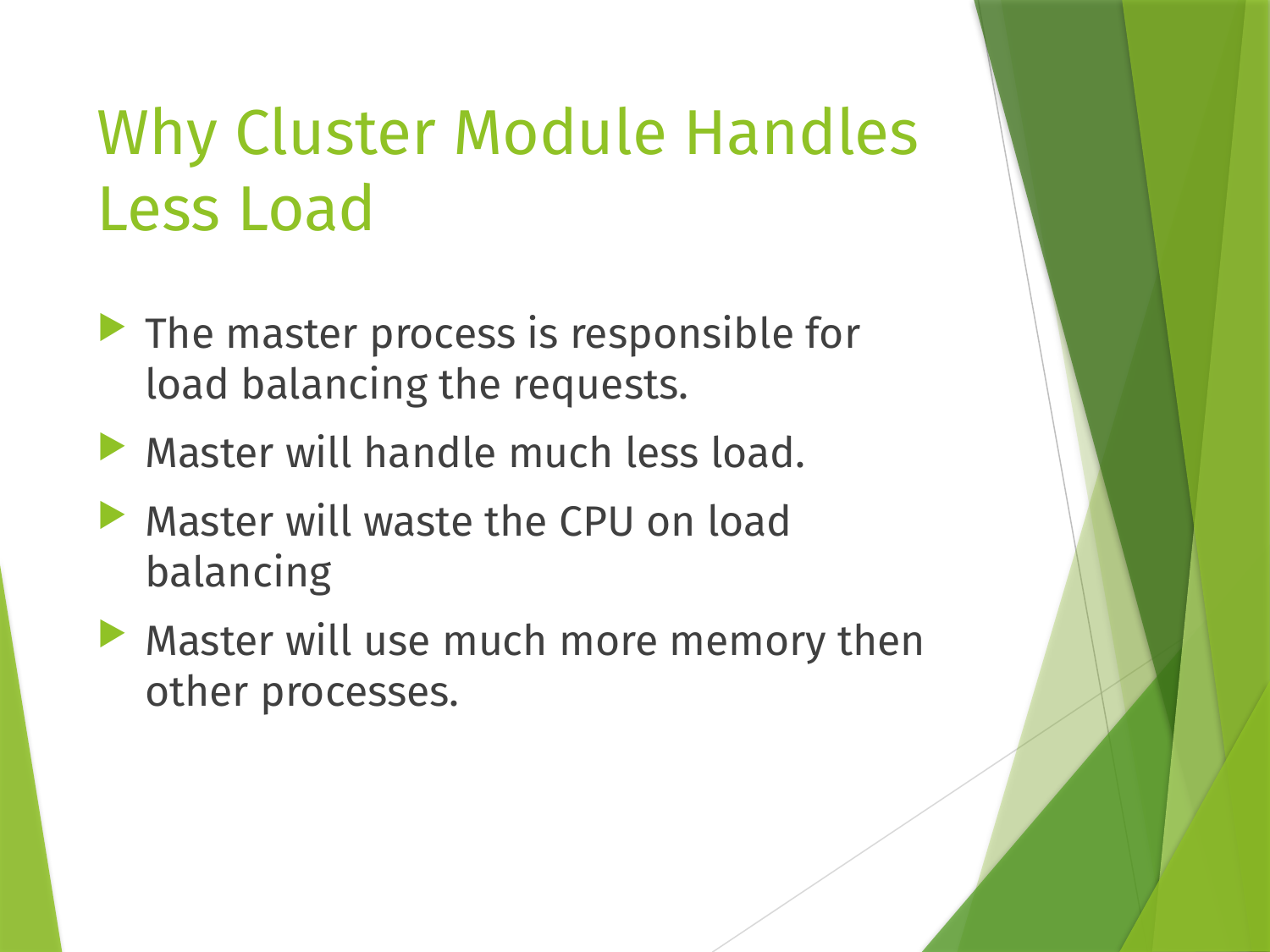

# Why Cluster Module Handles Less Load
The master process is responsible for load balancing the requests.
Master will handle much less load.
Master will waste the CPU on load balancing
Master will use much more memory then other processes.